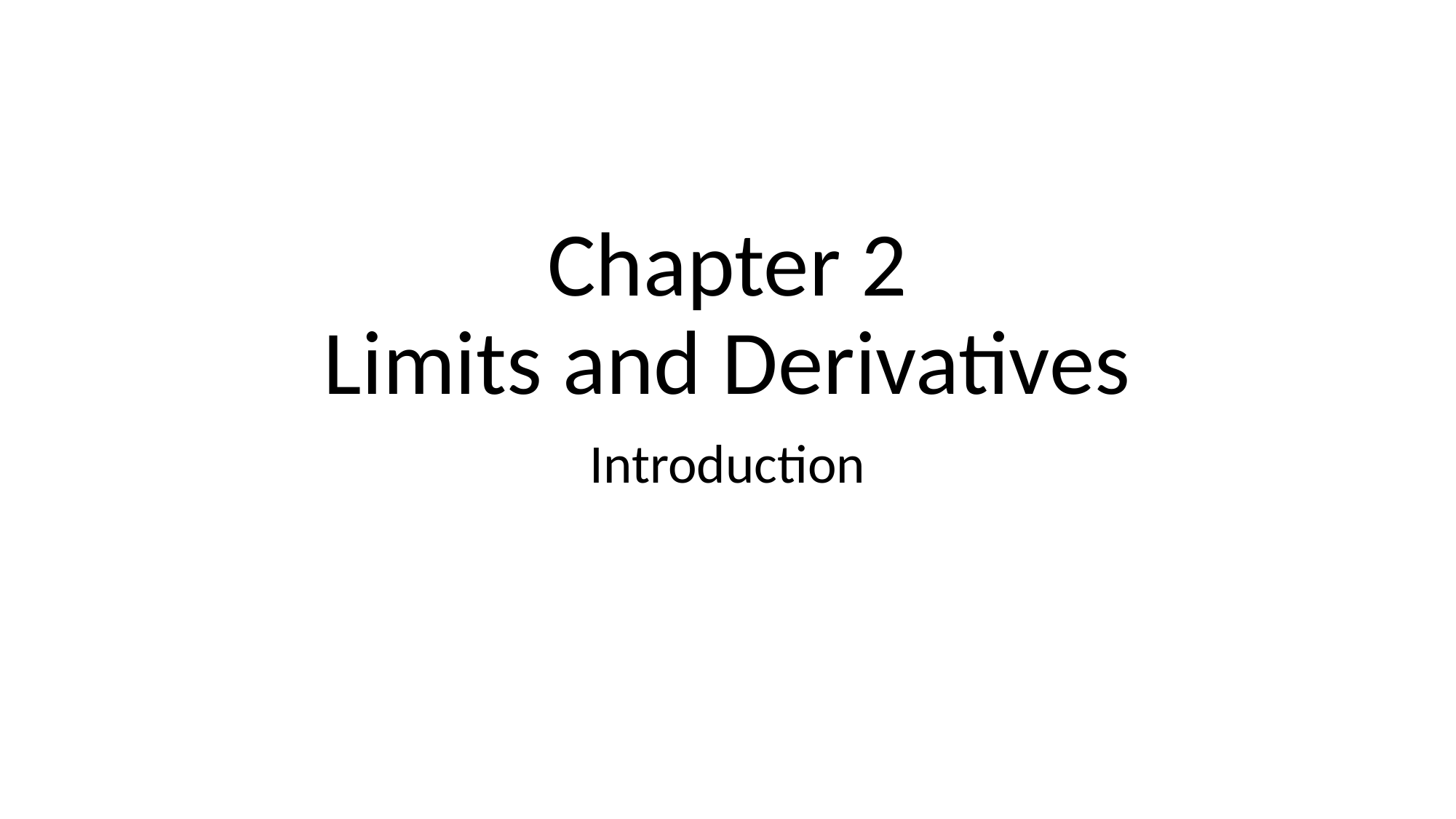

# Chapter 2 Limits and Derivatives
Introduction